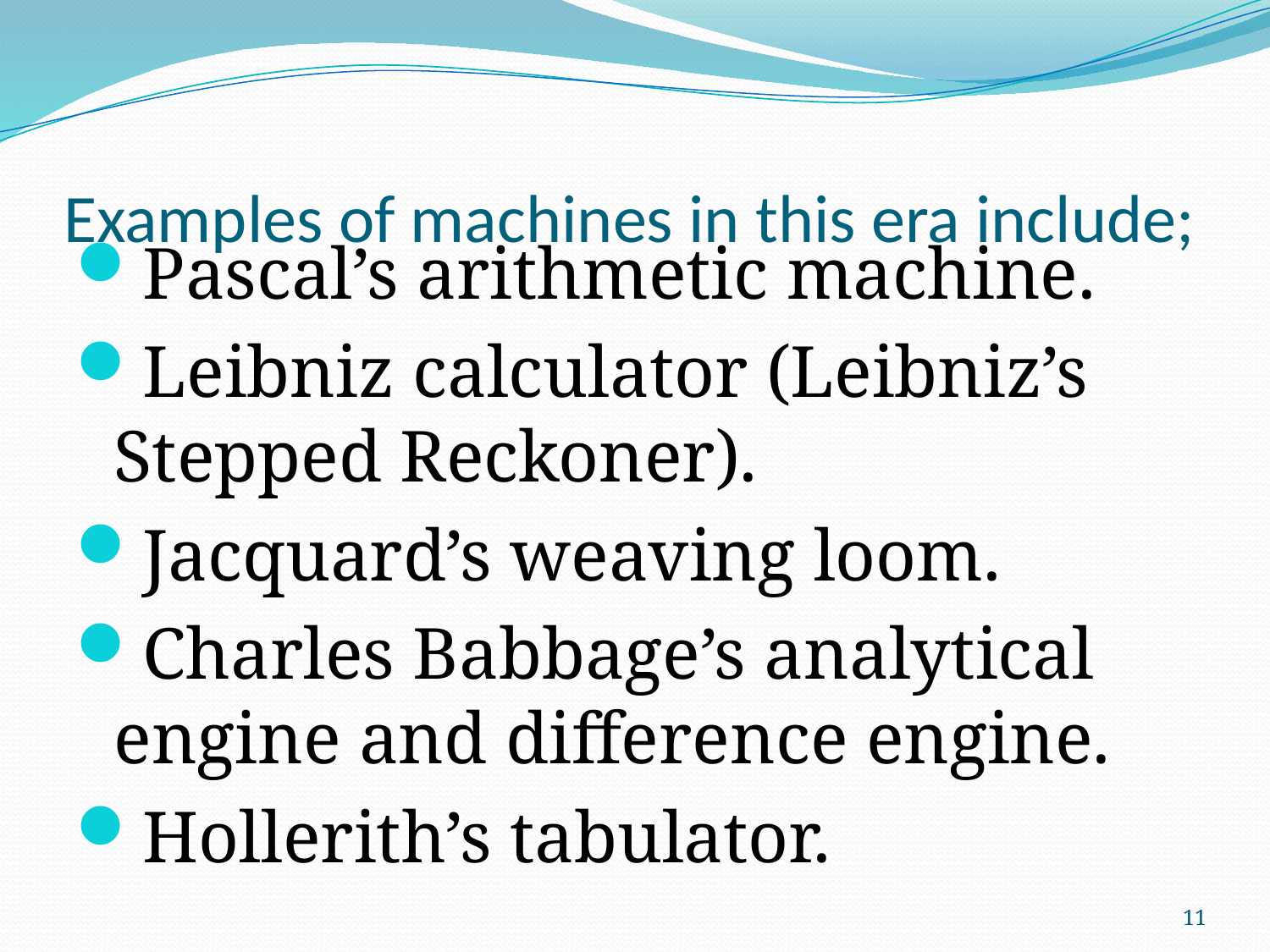

# Examples of machines in this era include;
Pascal’s arithmetic machine.
Leibniz calculator (Leibniz’s Stepped Reckoner).
Jacquard’s weaving loom.
Charles Babbage’s analytical engine and difference engine.
Hollerith’s tabulator.

11